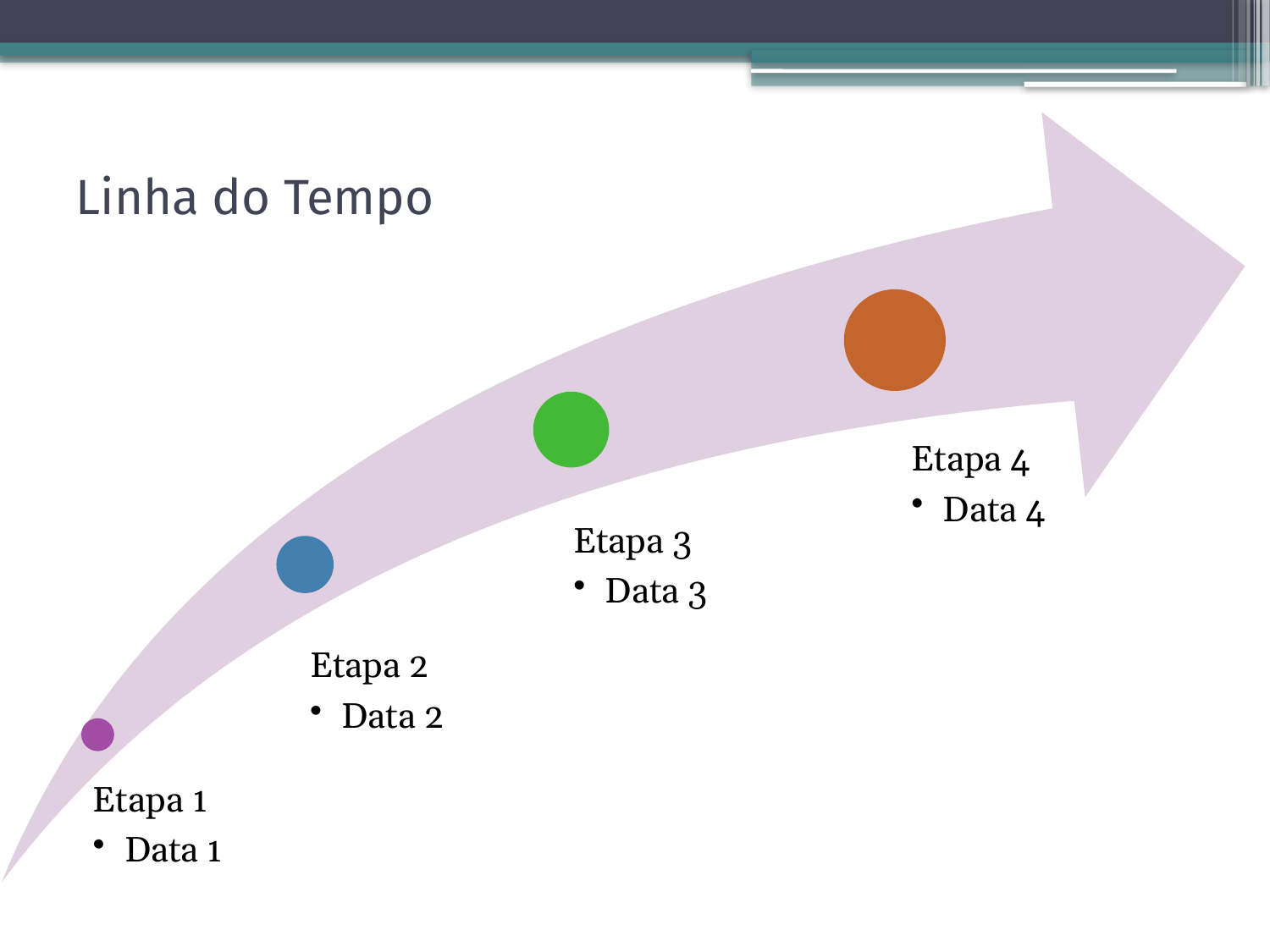

Etapa 1
Data 1
Etapa 2
Data 2
Etapa 3
Data 3
Etapa 4
Data 4
# Linha do Tempo